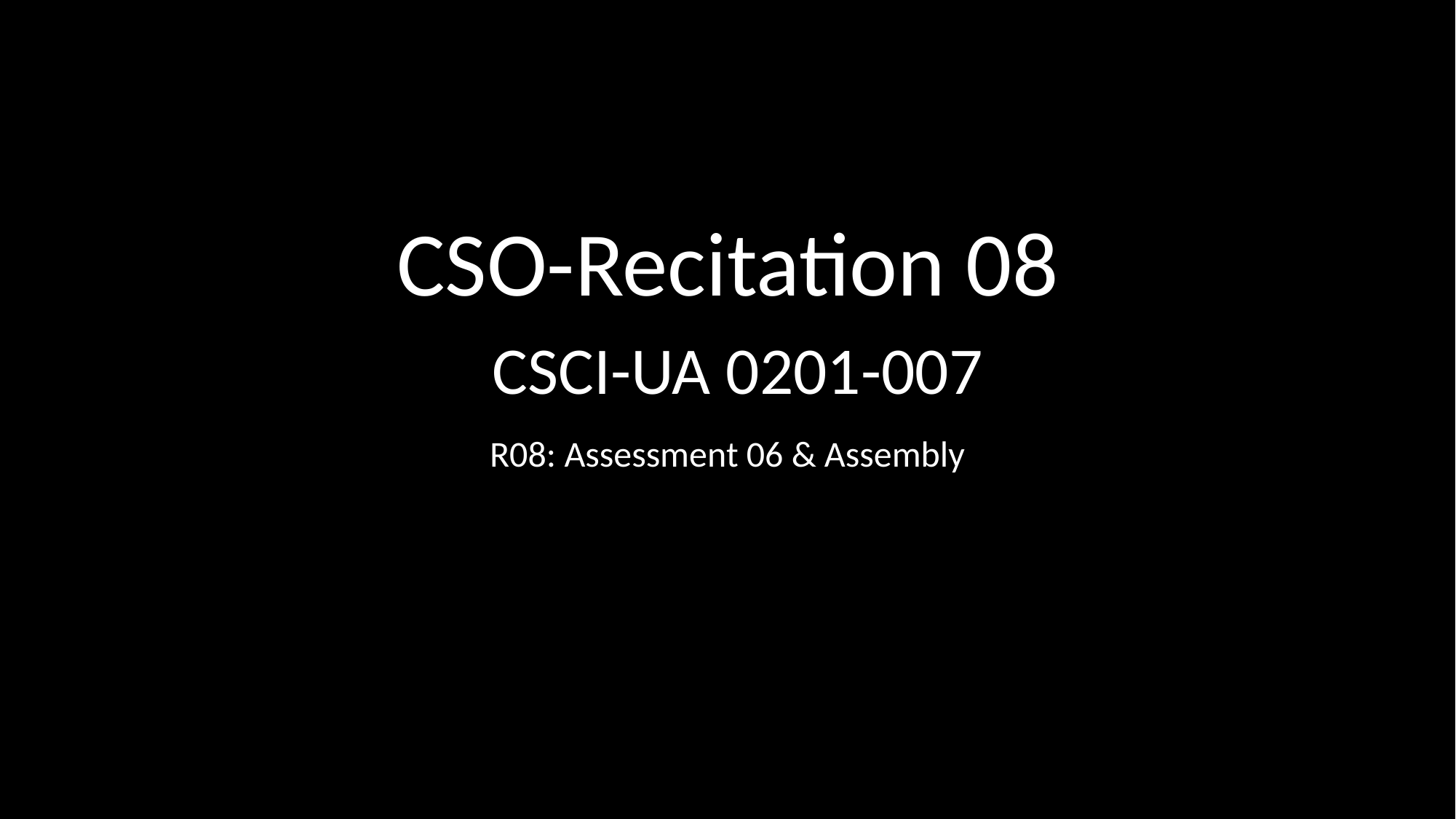

# CSO-Recitation 08 CSCI-UA 0201-007
R08: Assessment 06 & Assembly